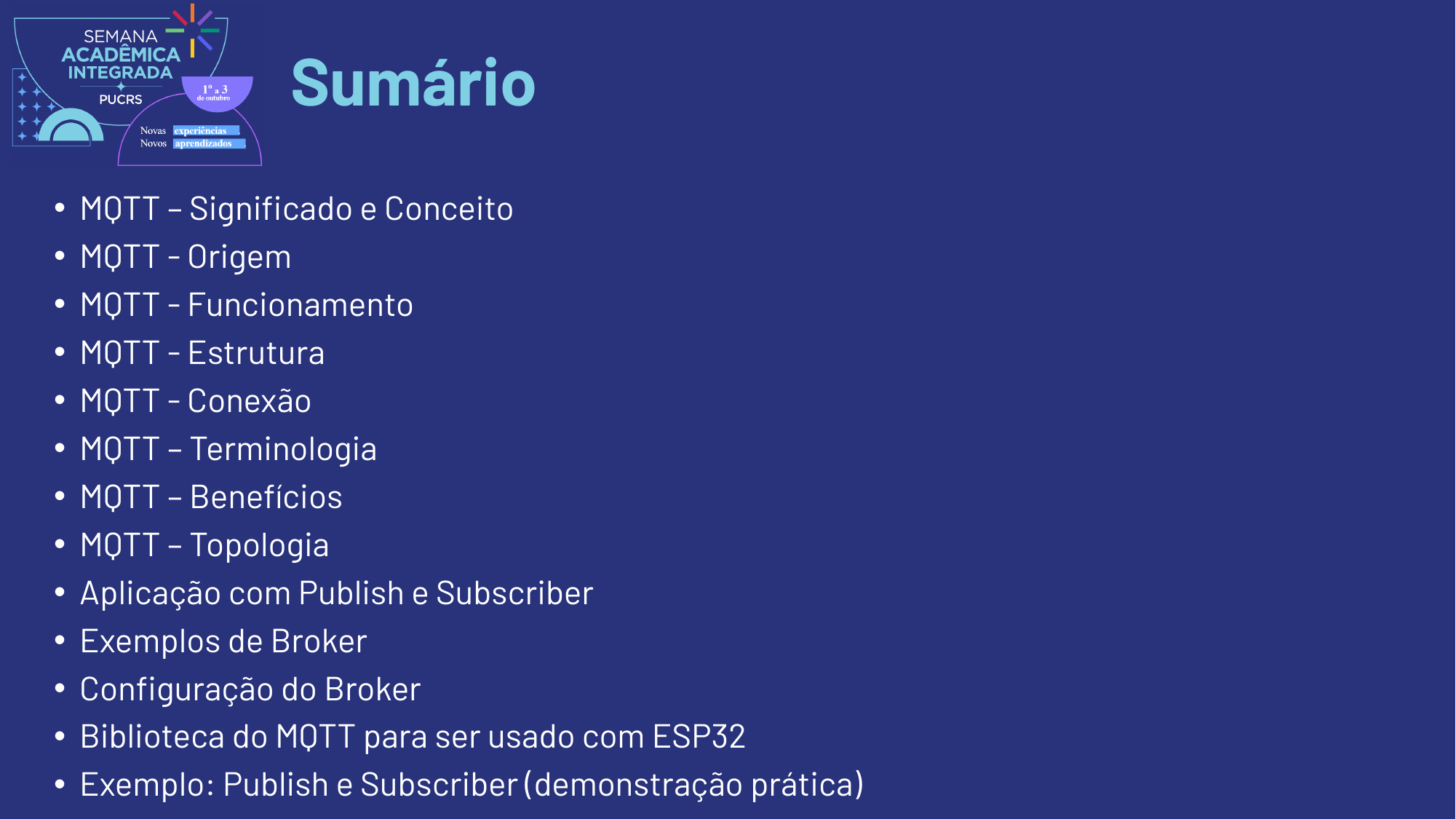

# Sumário
MQTT – Significado e Conceito
MQTT - Origem
MQTT - Funcionamento
MQTT - Estrutura
MQTT - Conexão
MQTT – Terminologia
MQTT – Benefícios
MQTT – Topologia
Aplicação com Publish e Subscriber
Exemplos de Broker
Configuração do Broker
Biblioteca do MQTT para ser usado com ESP32
Exemplo: Publish e Subscriber (demonstração prática)